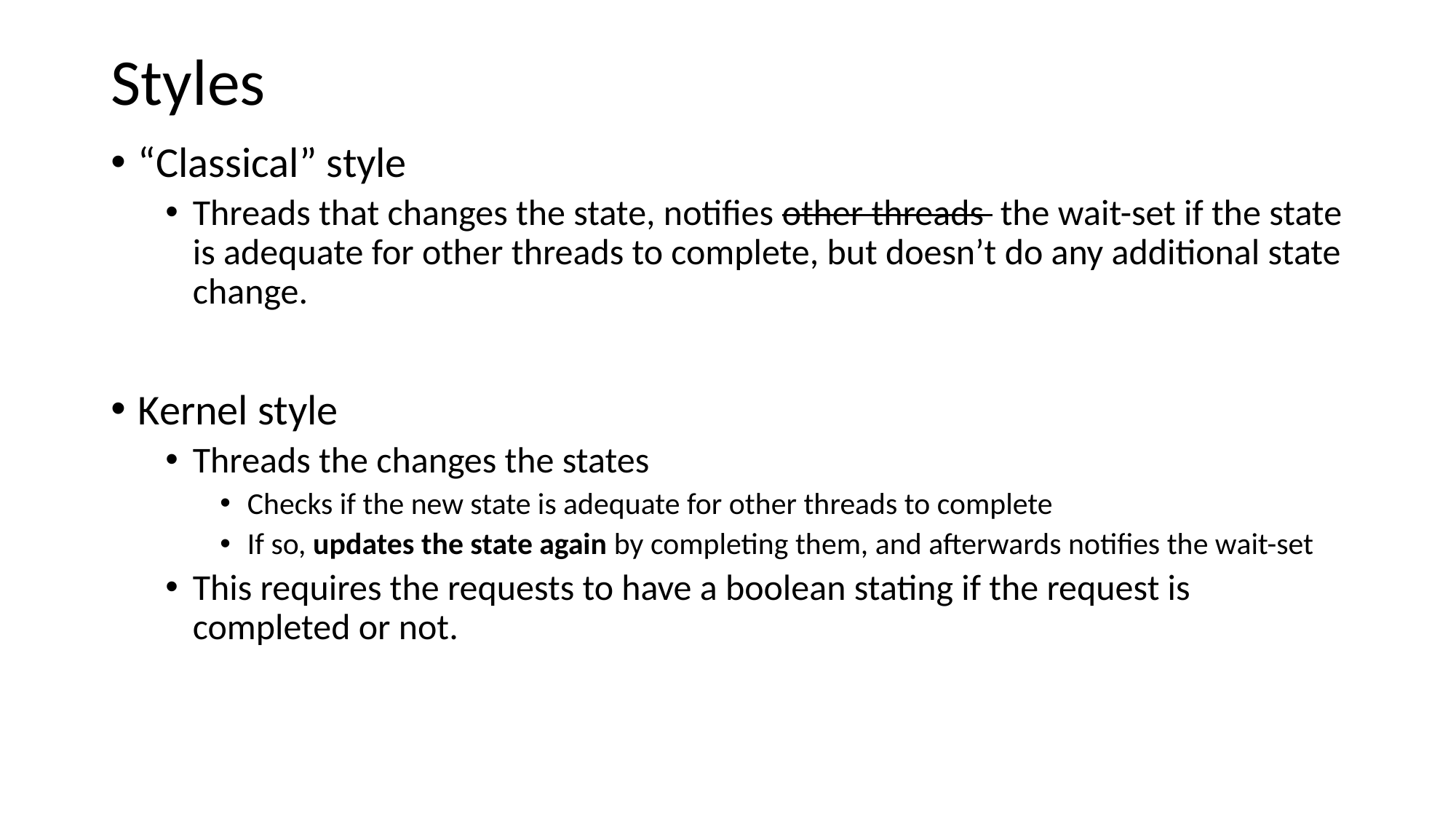

# Styles
“Classical” style
Threads that changes the state, notifies other threads  the wait-set if the state is adequate for other threads to complete, but doesn’t do any additional state change.

Kernel style
Threads the changes the states
Checks if the new state is adequate for other threads to complete
If so, updates the state again by completing them, and afterwards notifies the wait-set
This requires the requests to have a boolean stating if the request is completed or not.